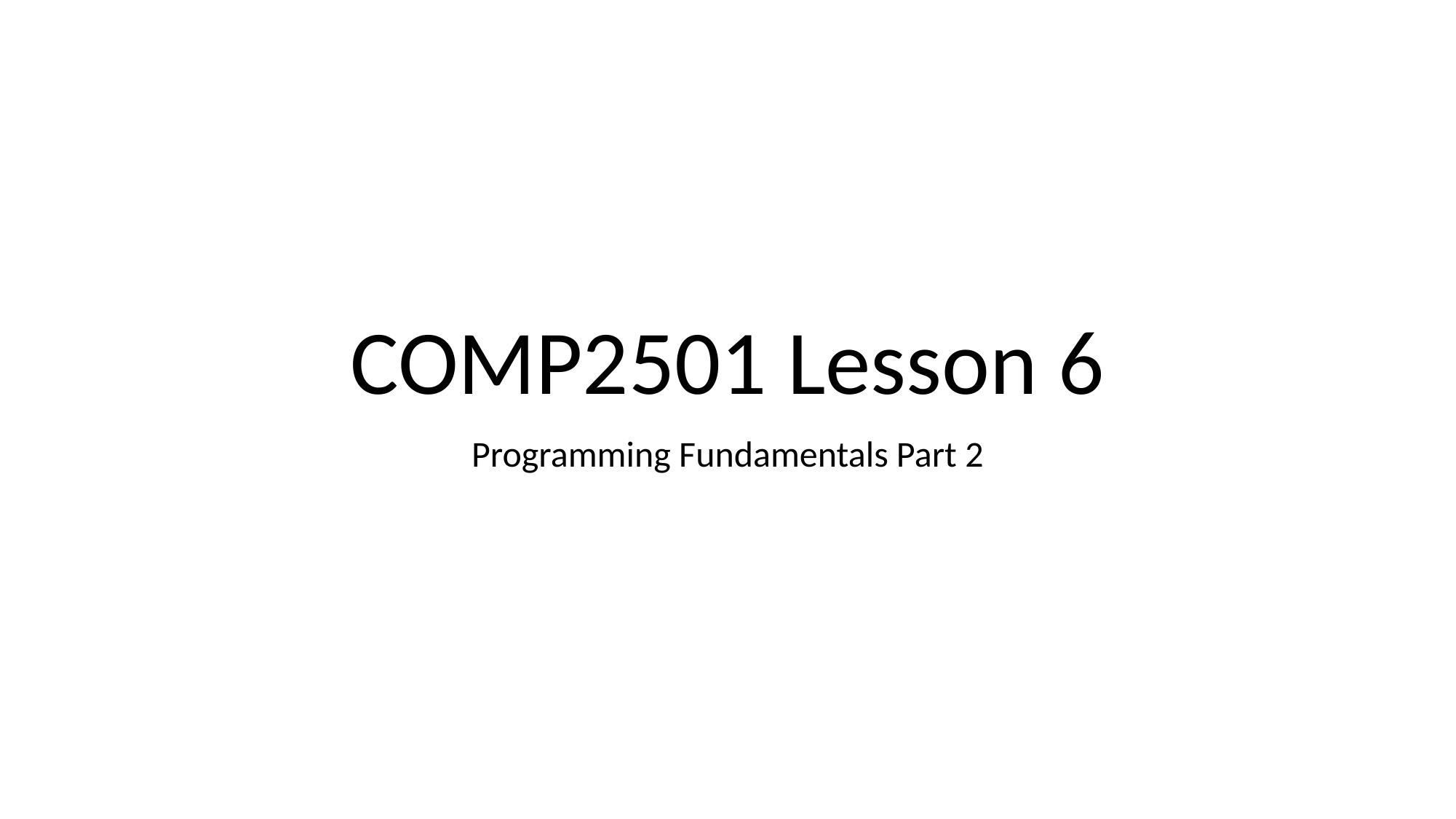

# COMP2501 Lesson 6
Programming Fundamentals Part 2